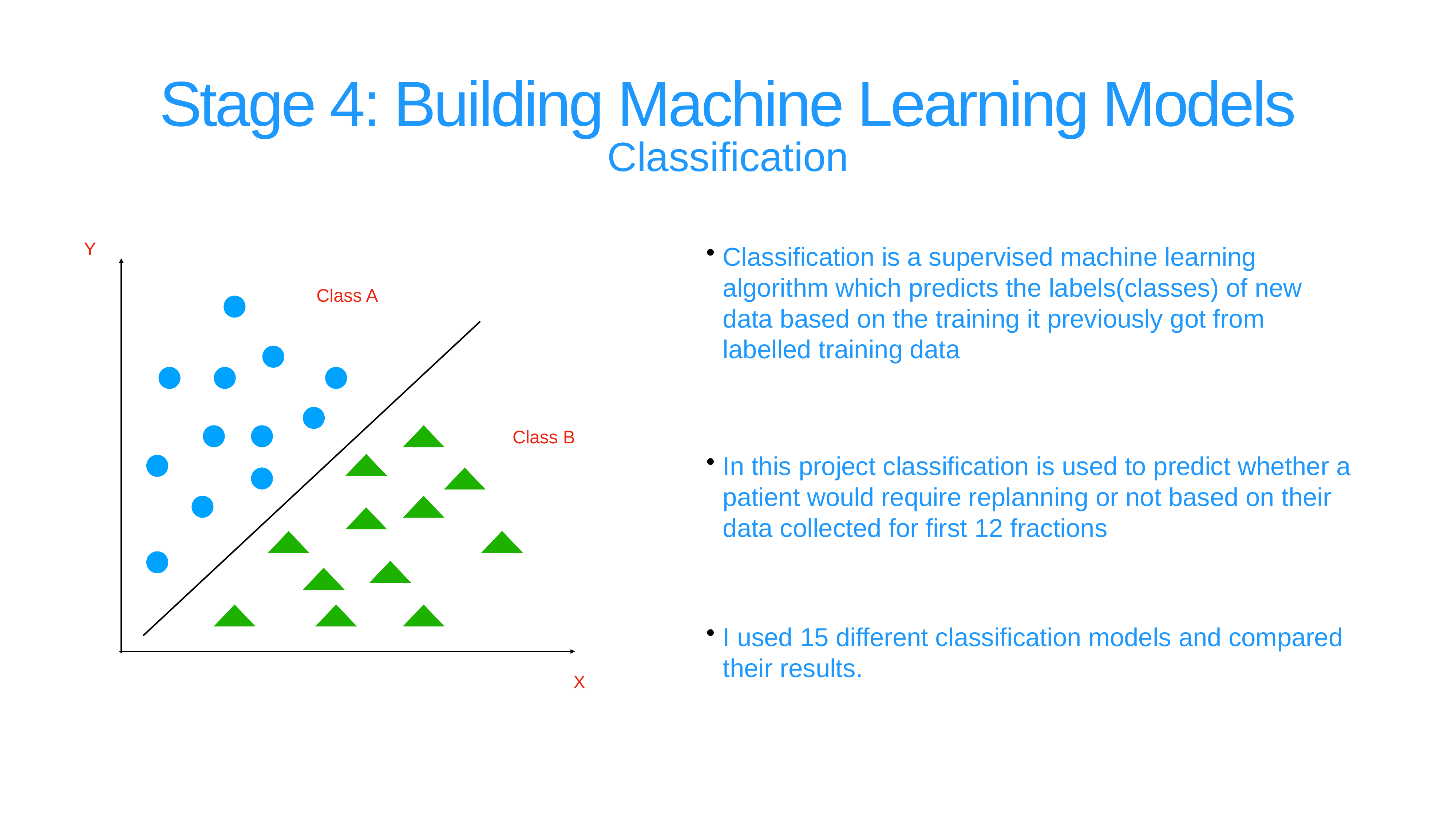

# Stage 4: Building Machine Learning Models
Classification
Y
Classification is a supervised machine learning algorithm which predicts the labels(classes) of new data based on the training it previously got from labelled training data

Class A

Class B

In this project classification is used to predict whether a patient would require replanning or not based on their data collected for first 12 fractions

I used 15 different classification models and compared their results.

X